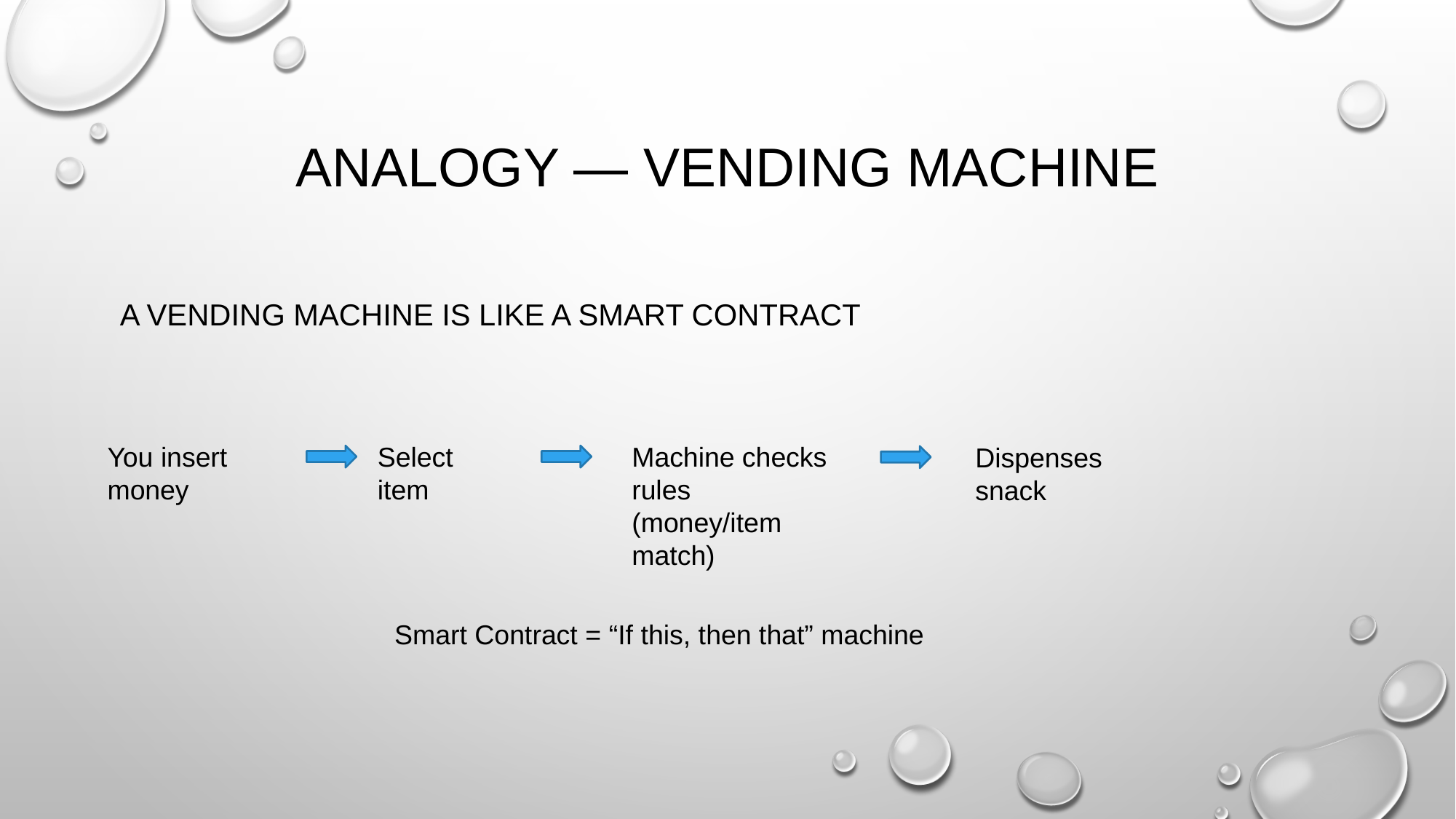

# Analogy — Vending Machine
A Vending Machine is Like a Smart Contract

You insert money
Select item
Machine checks rules (money/item match)
Dispenses snack

Smart Contract = “If this, then that” machine